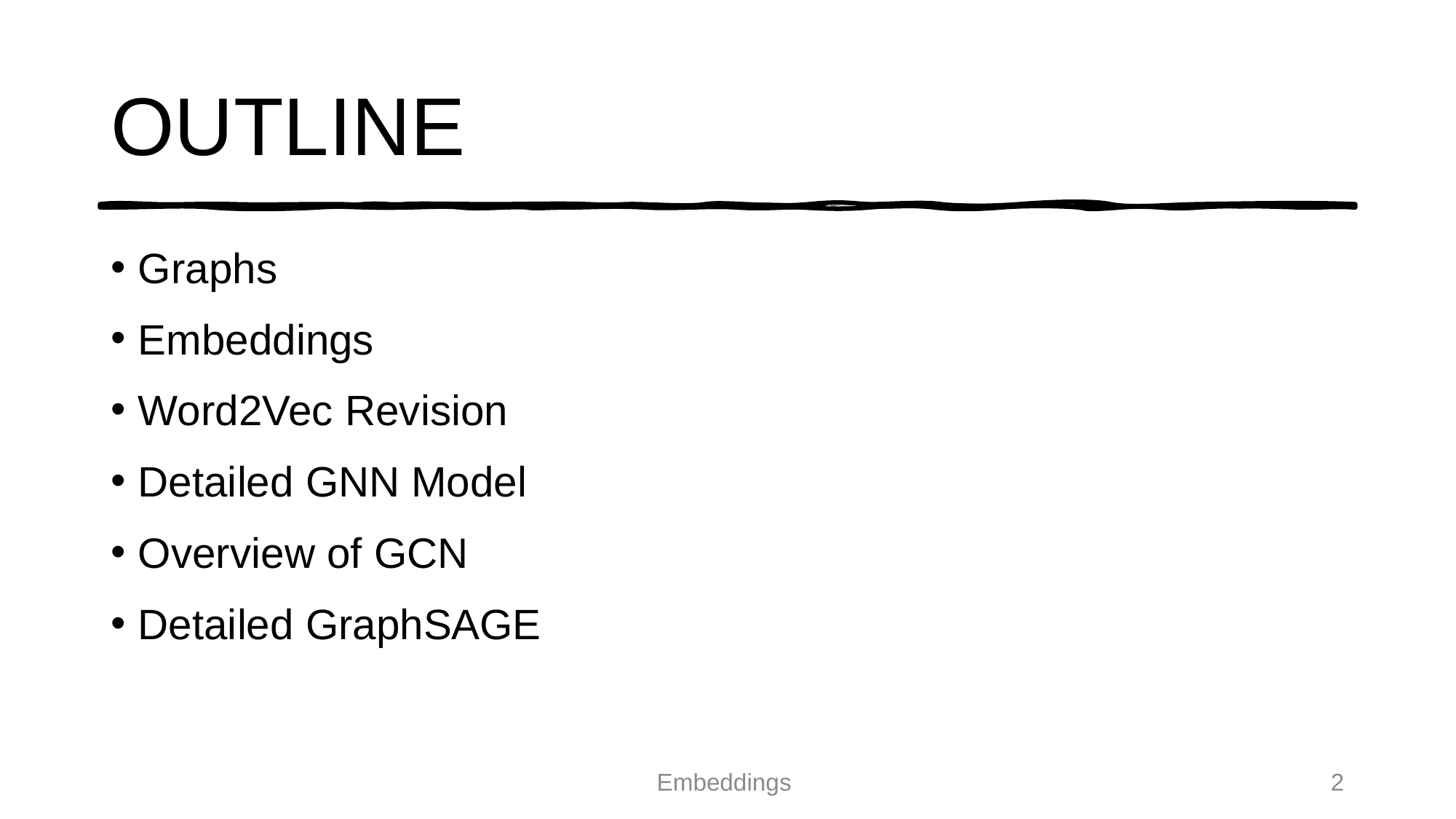

# OUTLINE
Graphs
Embeddings
Word2Vec Revision
Detailed GNN Model
Overview of GCN
Detailed GraphSAGE
Embeddings
2